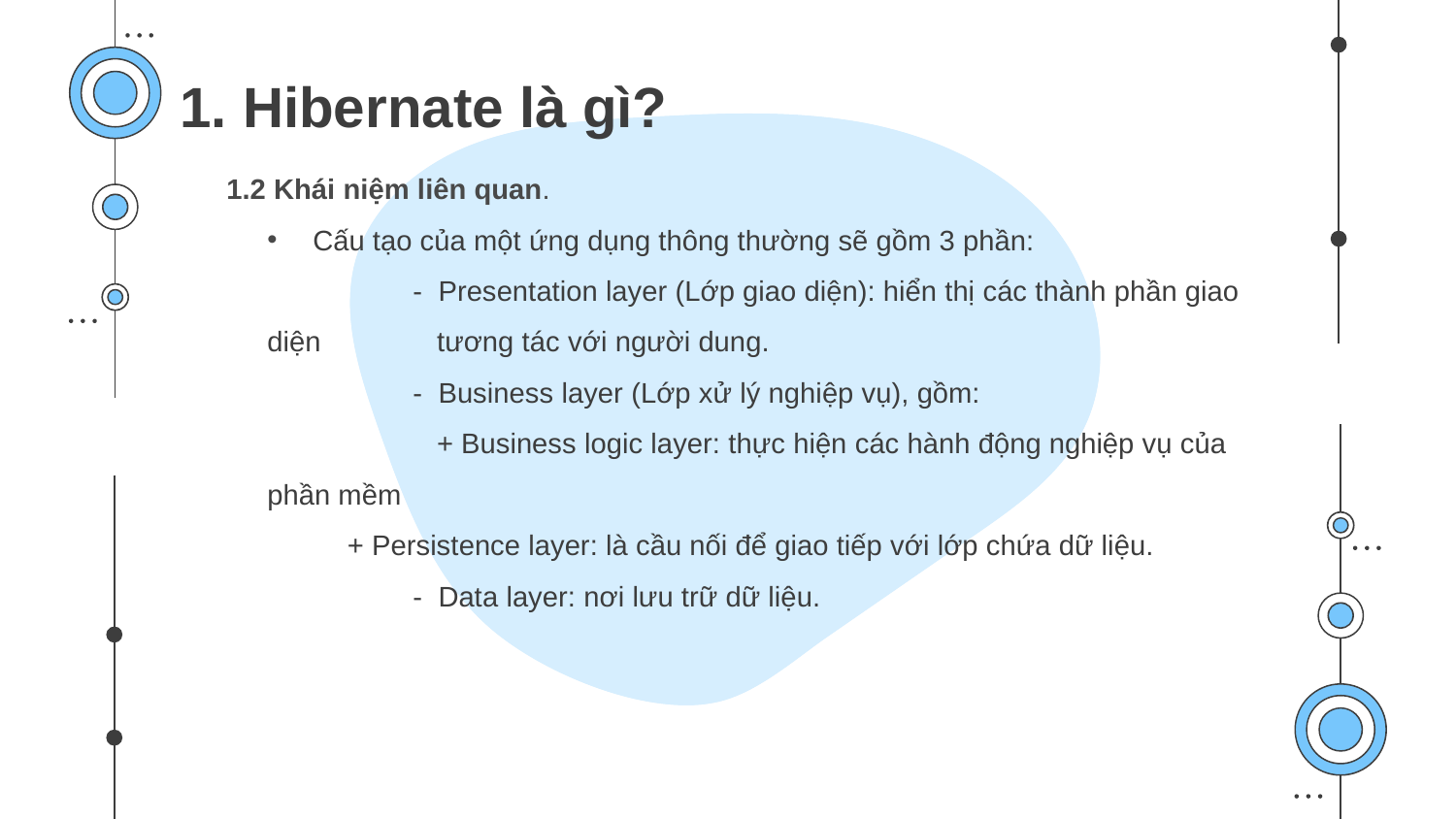

# 1. Hibernate là gì?
    1.2 Khái niệm liên quan.
Cấu tạo của một ứng dụng thông thường sẽ gồm 3 phần:
	-  Presentation layer (Lớp giao diện): hiển thị các thành phần giao diện 	   tương tác với người dung.
	-  Business layer (Lớp xử lý nghiệp vụ), gồm:
	   + Business logic layer: thực hiện các hành động nghiệp vụ của phần mềm
          + Persistence layer: là cầu nối để giao tiếp với lớp chứa dữ liệu.
	-  Data layer: nơi lưu trữ dữ liệu.